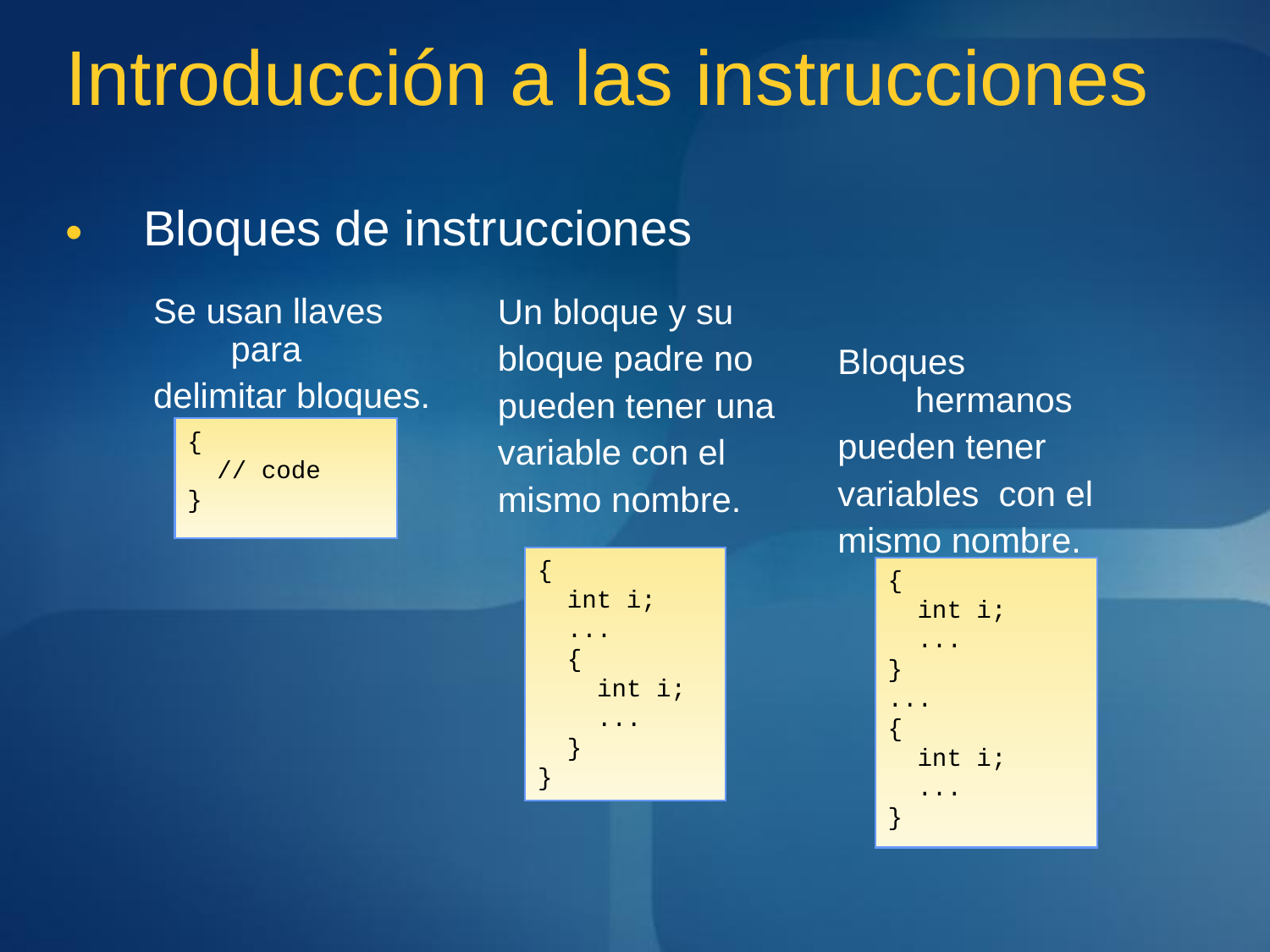

# Introducción a las instrucciones
Bloques de instrucciones
Se usan llaves para
delimitar bloques.
Un bloque y su
bloque padre no
pueden tener una
variable con el
mismo nombre.
Bloques hermanos
pueden tener
variables  con el
mismo nombre.
{
  // code
}
{
  int i;
  ...
  {
    int i;
    ...
  }
}
{
  int i;
  ...
}
...
{
  int i;
  ...
}